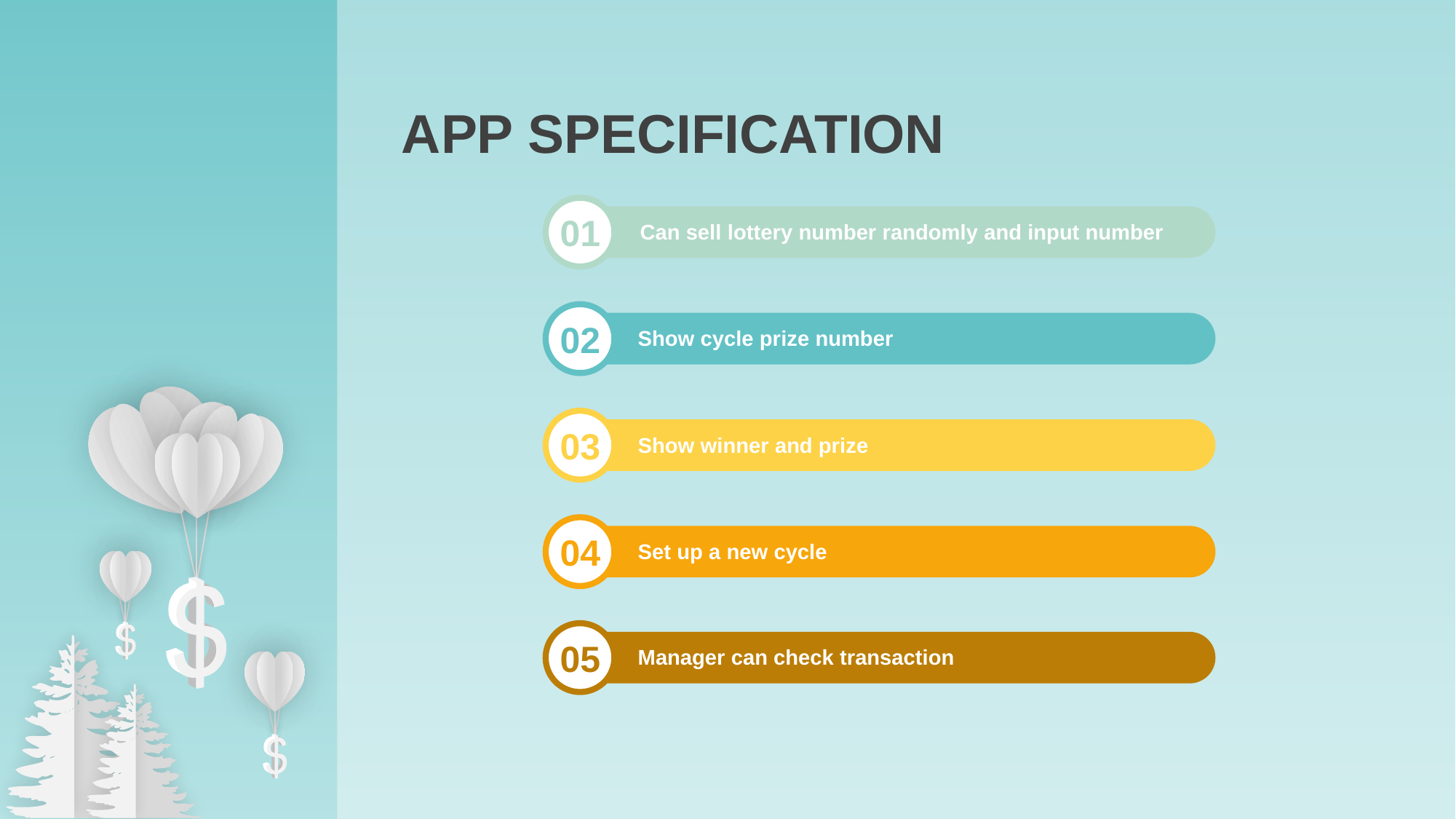

APP SPECIFICATION

01
Can sell lottery number randomly and input number

02
Show cycle prize number

03
Show winner and prize

04
Set up a new cycle

05
Manager can check transaction